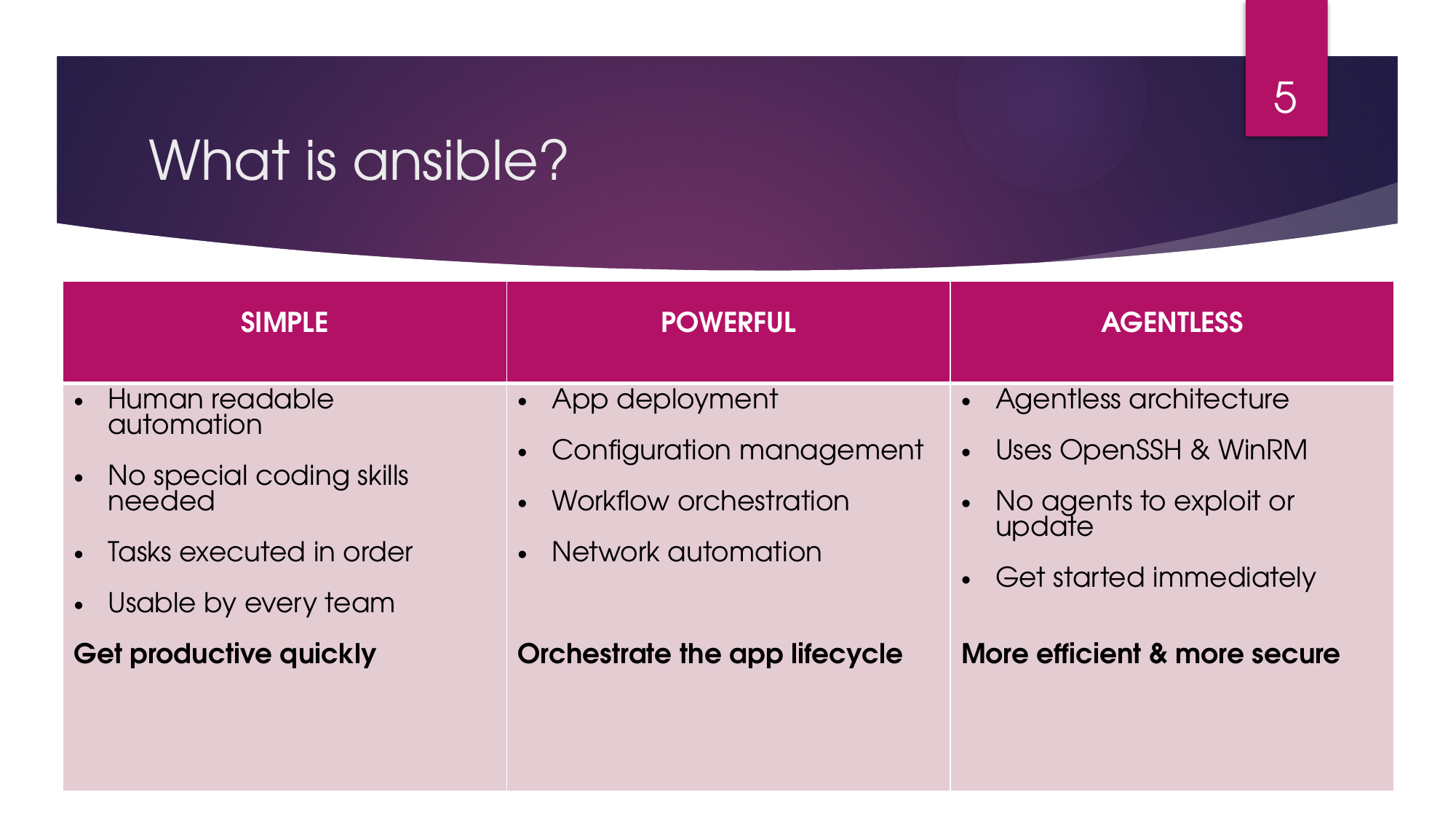

5
# What is ansible?
| SIMPLE | POWERFUL | AGENTLESS |
| --- | --- | --- |
| Human readable automation No special coding skills needed Tasks executed in order Usable by every team Get productive quickly | App deployment Configuration management Workflow orchestration Network automation Orchestrate the app lifecycle | Agentless architecture Uses OpenSSH & WinRM No agents to exploit or update Get started immediately More efficient & more secure |